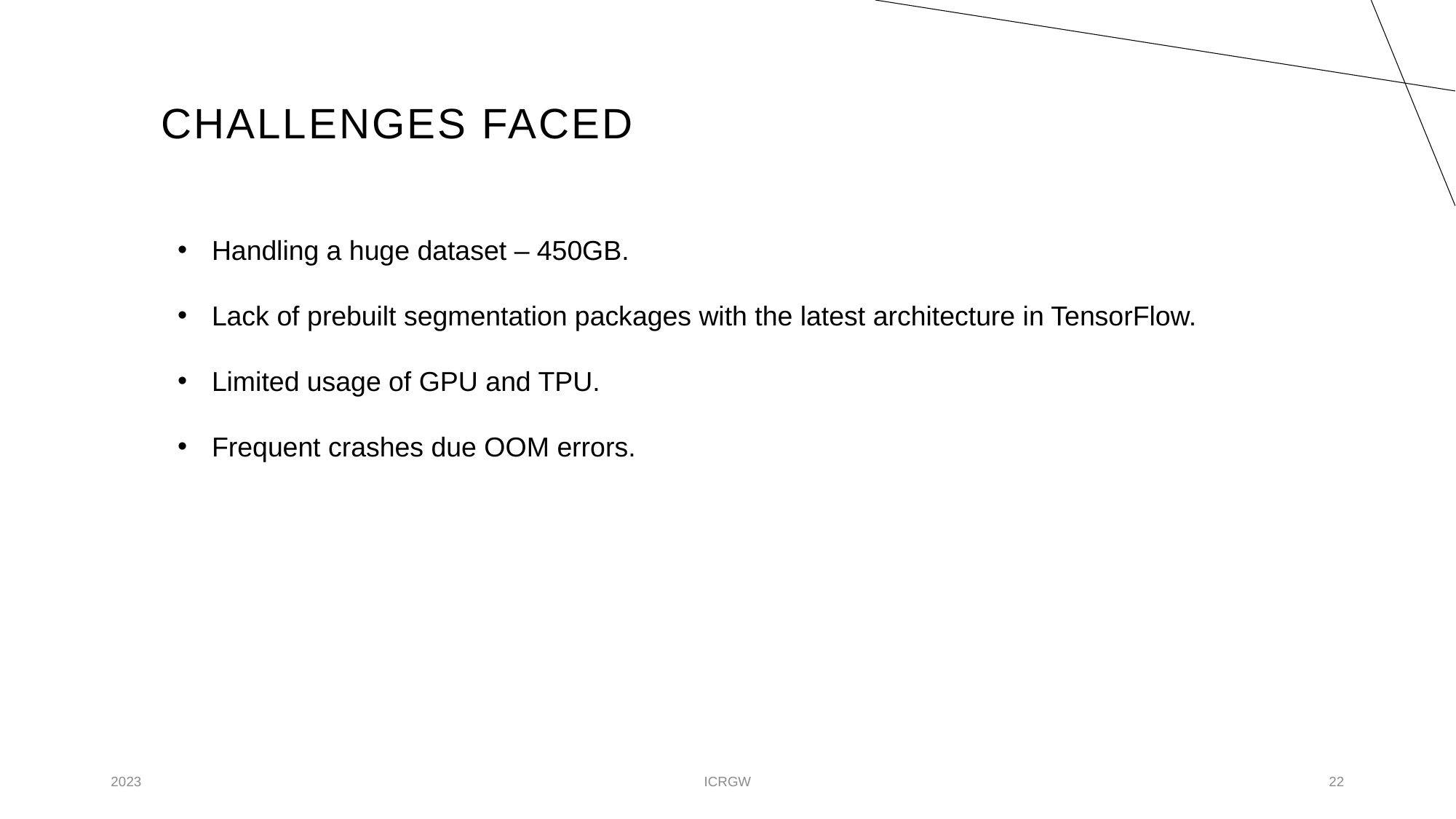

# CHALLENGES FACED
Handling a huge dataset – 450GB.
Lack of prebuilt segmentation packages with the latest architecture in TensorFlow.
Limited usage of GPU and TPU.
Frequent crashes due OOM errors.

2023
ICRGW
22